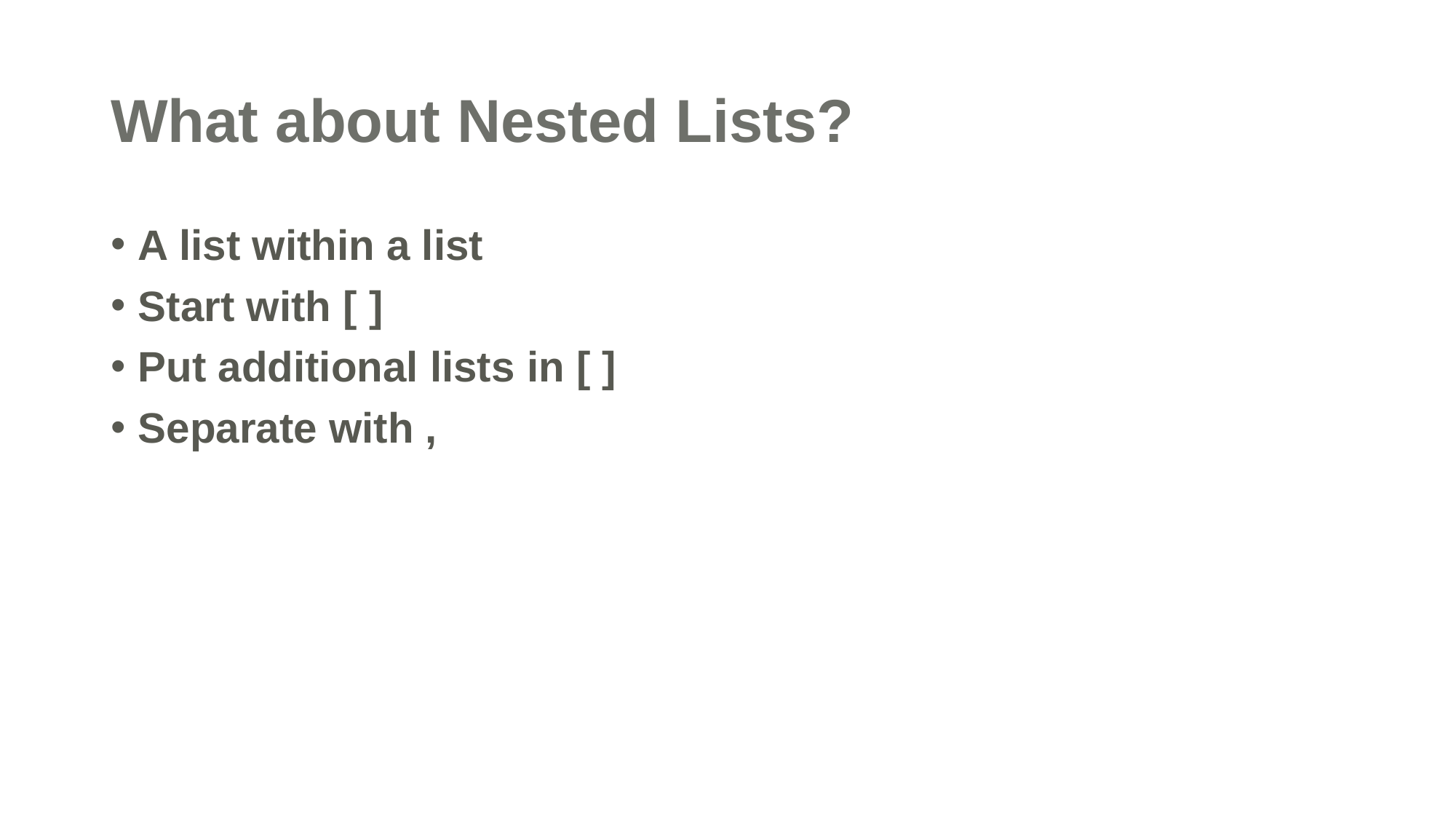

# What about Nested Lists?
A list within a list
Start with [ ]
Put additional lists in [ ]
Separate with ,